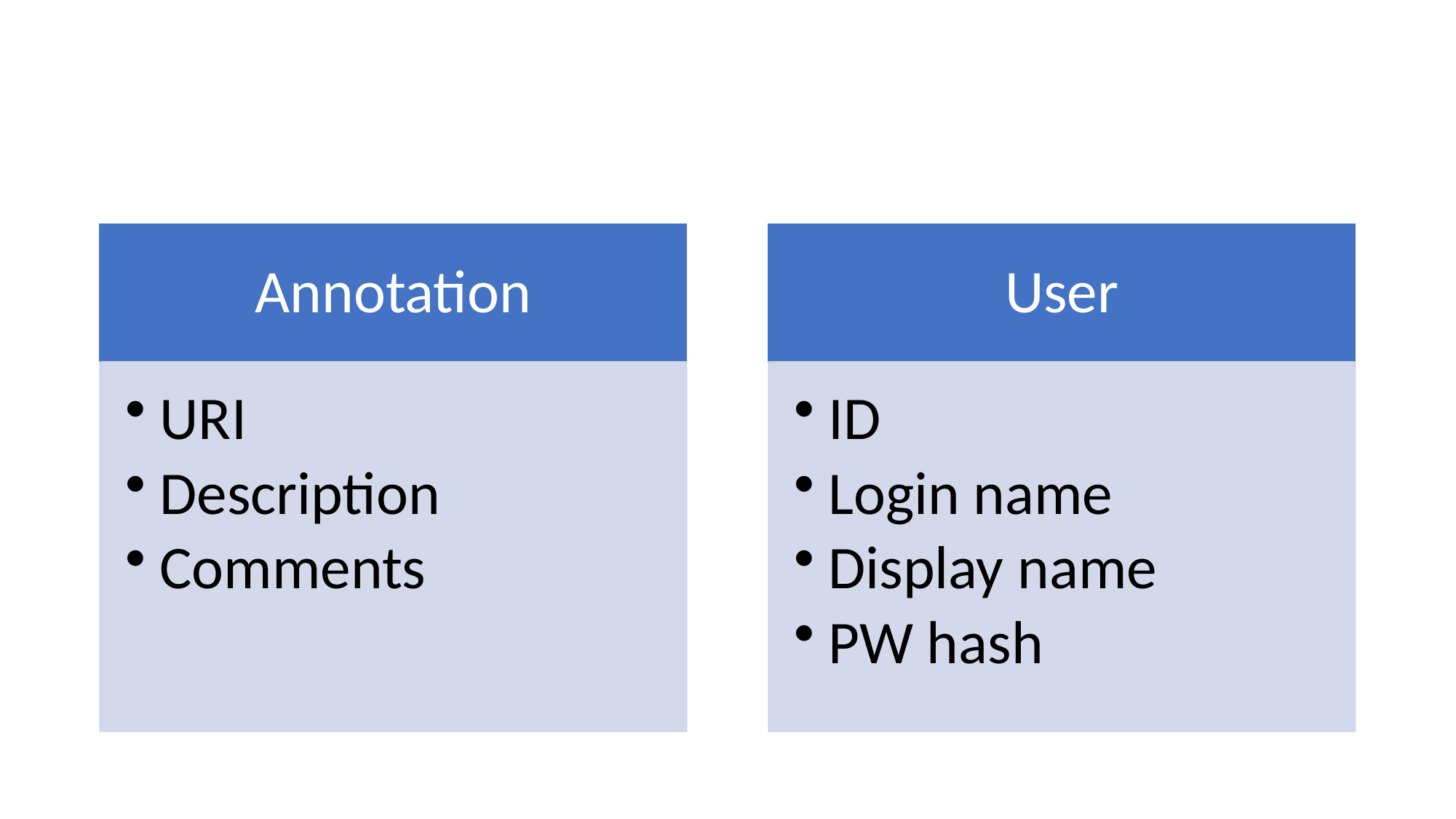

#
Annotation
URI
Description
Comments
User
ID
Login name
Display name
PW hash